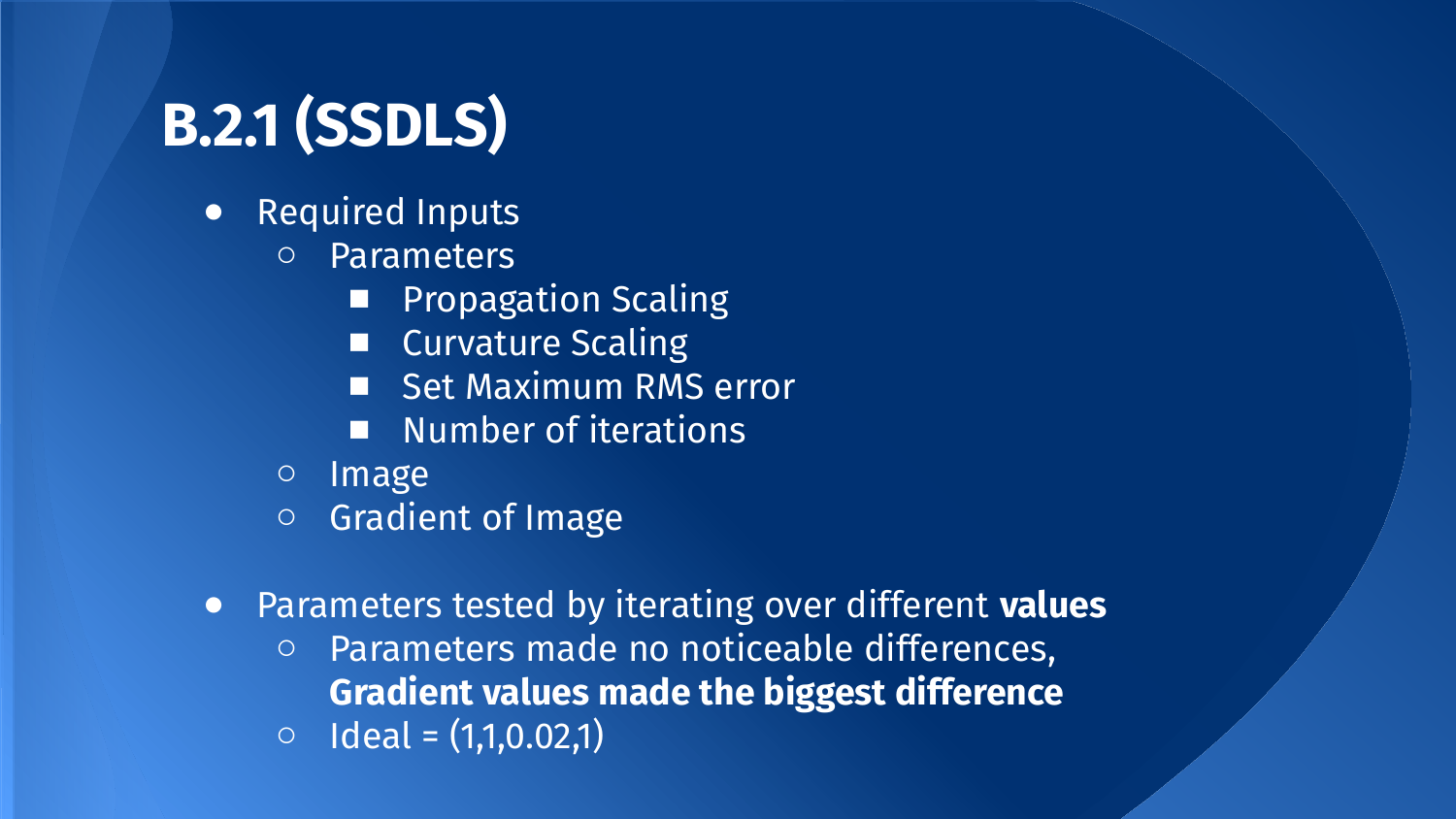

# B.2.1 (SSDLS)

Required Inputs
Parameters
Propagation Scaling
Curvature Scaling
Set Maximum RMS error
Number of iterations
Image
Gradient of Image
Parameters tested by iterating over different values
Parameters made no noticeable differences,
Gradient values made the biggest difference
Ideal = (1,1,0.02,1)